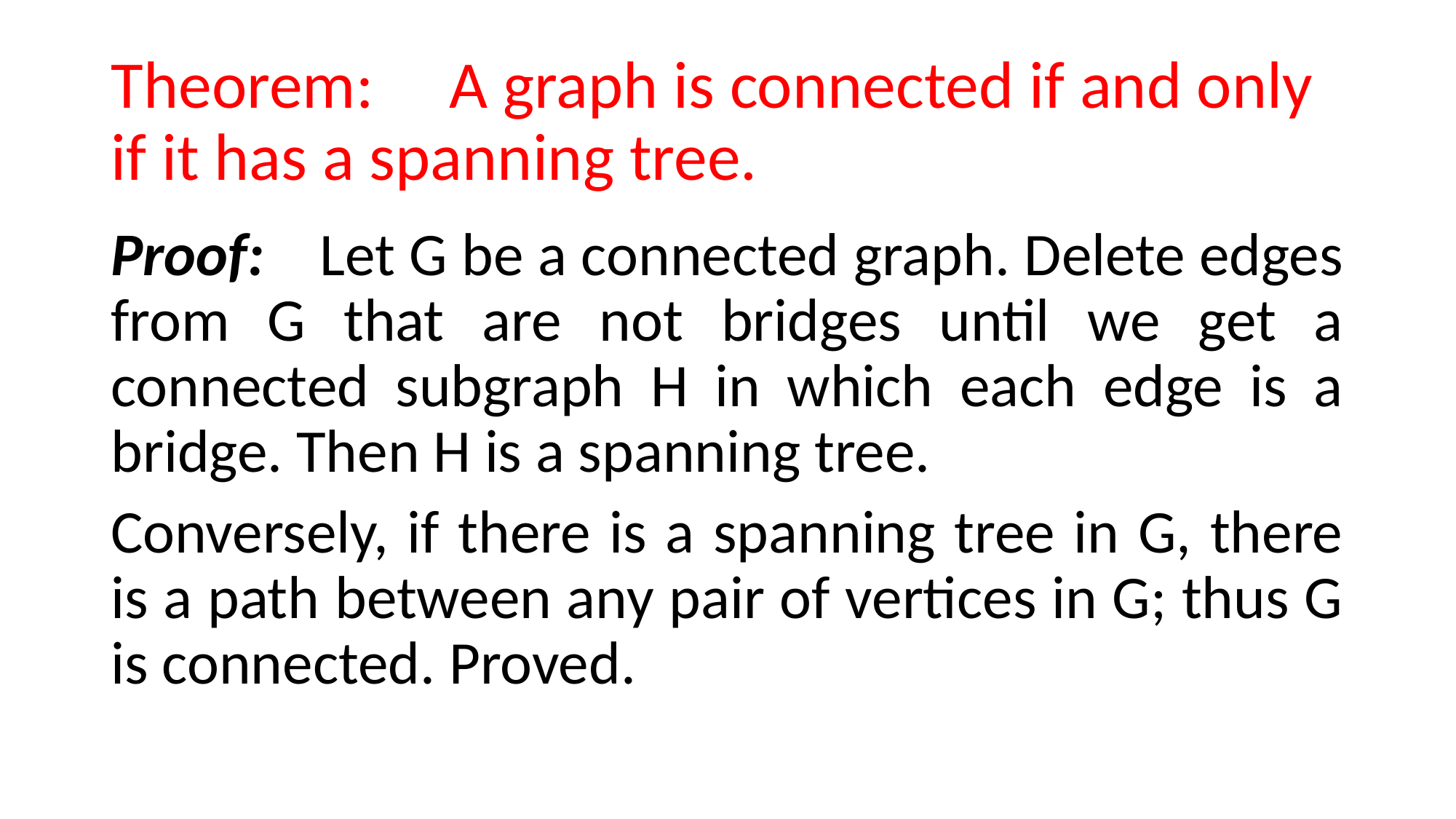

# Theorem:     A graph is connected if and only if it has a spanning tree.
Proof:    Let G be a connected graph. Delete edges from G that are not bridges until we get a connected subgraph H in which each edge is a bridge. Then H is a spanning tree.
Conversely, if there is a spanning tree in G, there is a path between any pair of vertices in G; thus G is connected. Proved.